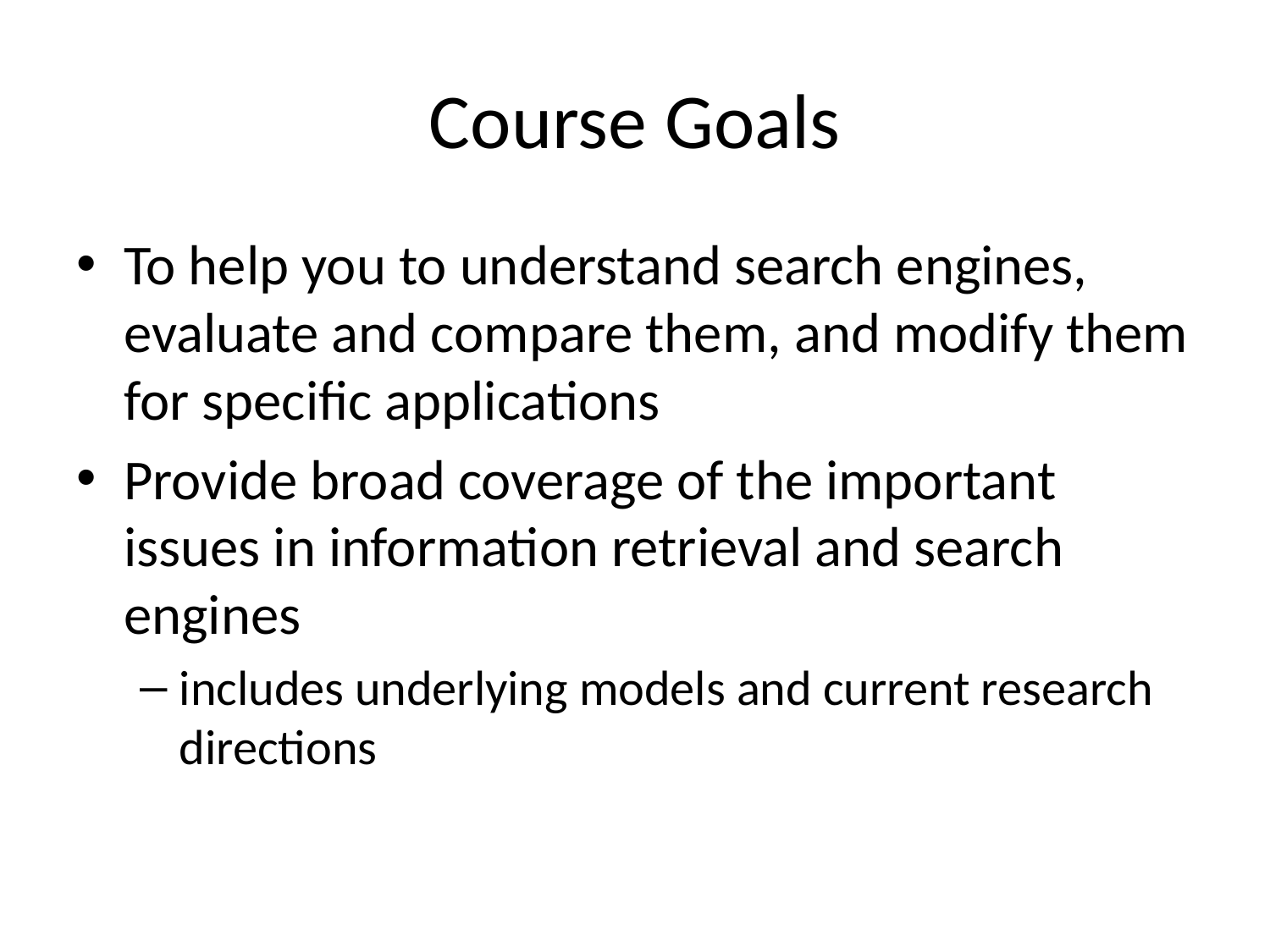

# Course Goals
To help you to understand search engines, evaluate and compare them, and modify them for specific applications
Provide broad coverage of the important issues in information retrieval and search engines
includes underlying models and current research directions